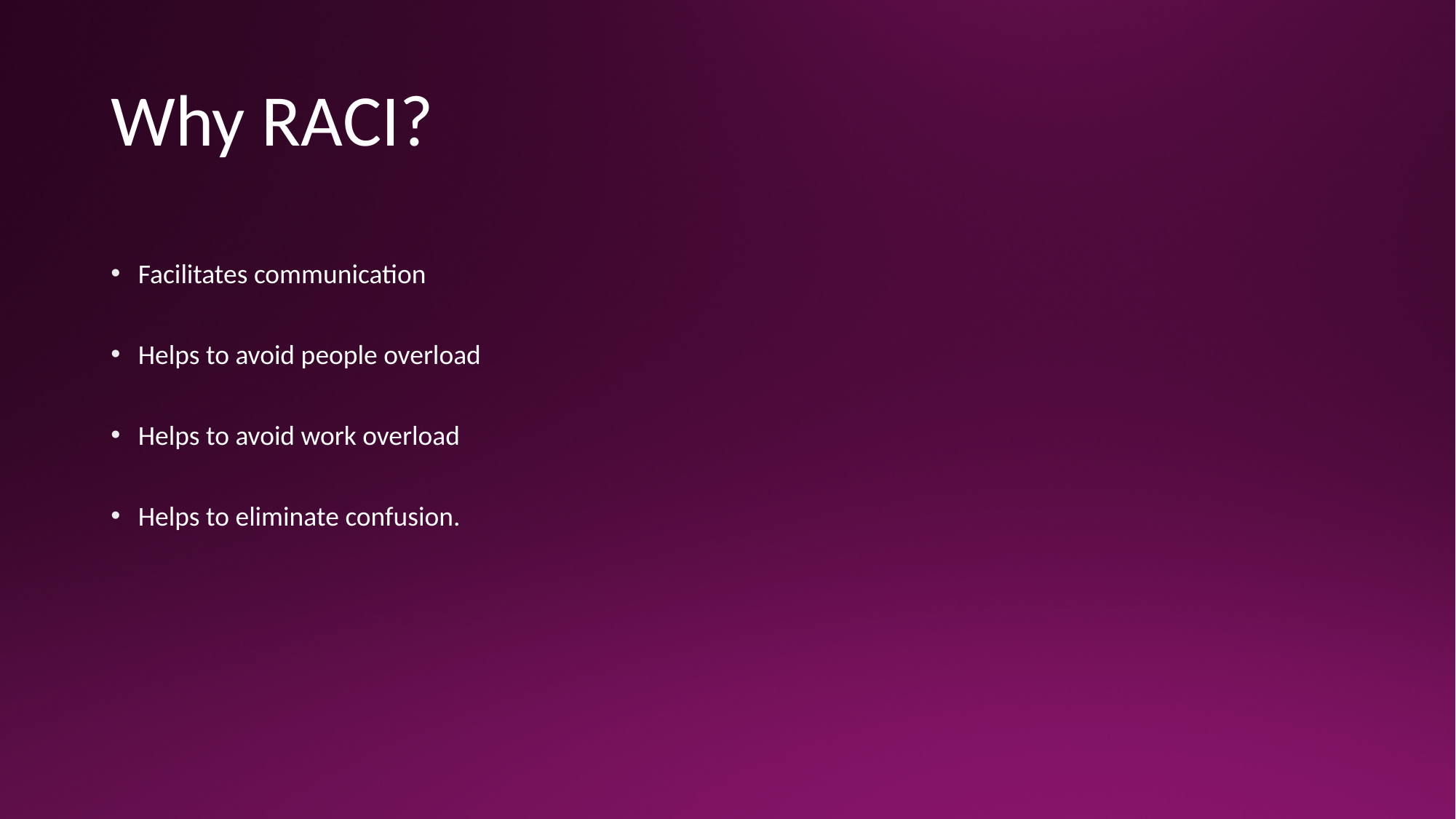

# Why RACI?
Facilitates communication
Helps to avoid people overload
Helps to avoid work overload
Helps to eliminate confusion.